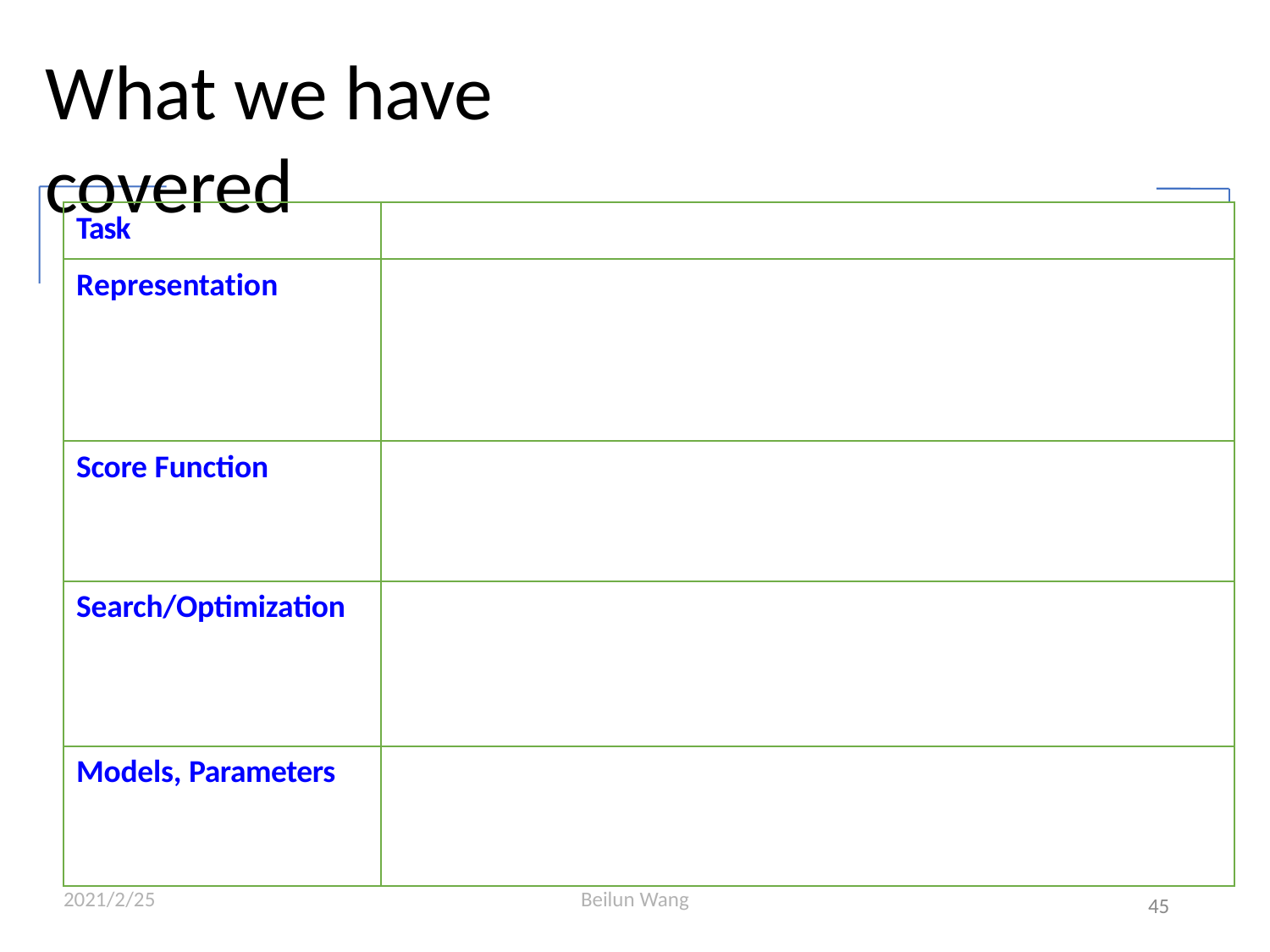

# What we have covered
Task  Representation

Score Function

Search/Optimization

Models, Parameters
2021/2/25
Beilun Wang

45